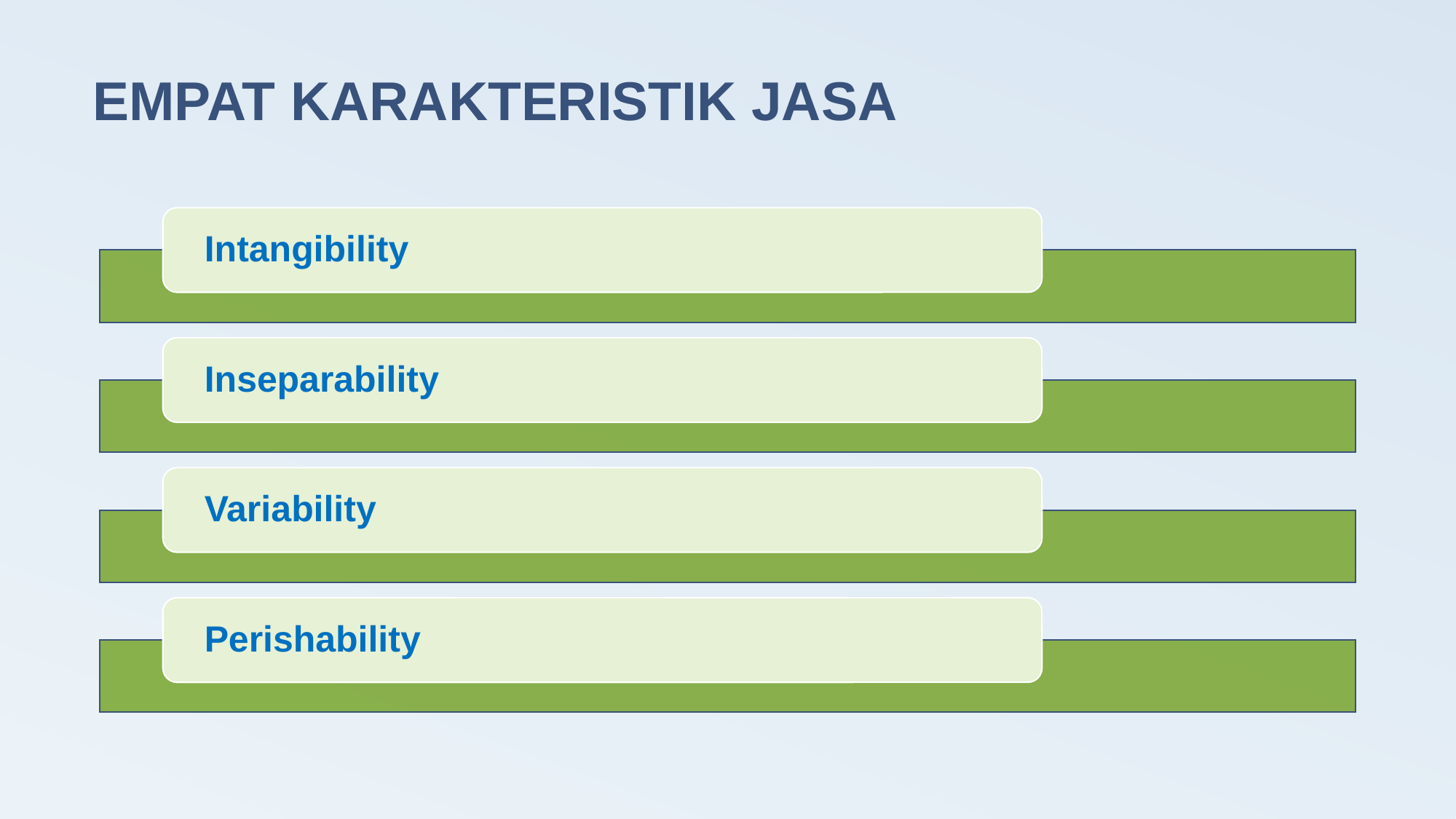

# EMPAT KARAKTERISTIK JASA

Intangibility
Inseparability
Variability
Perishability